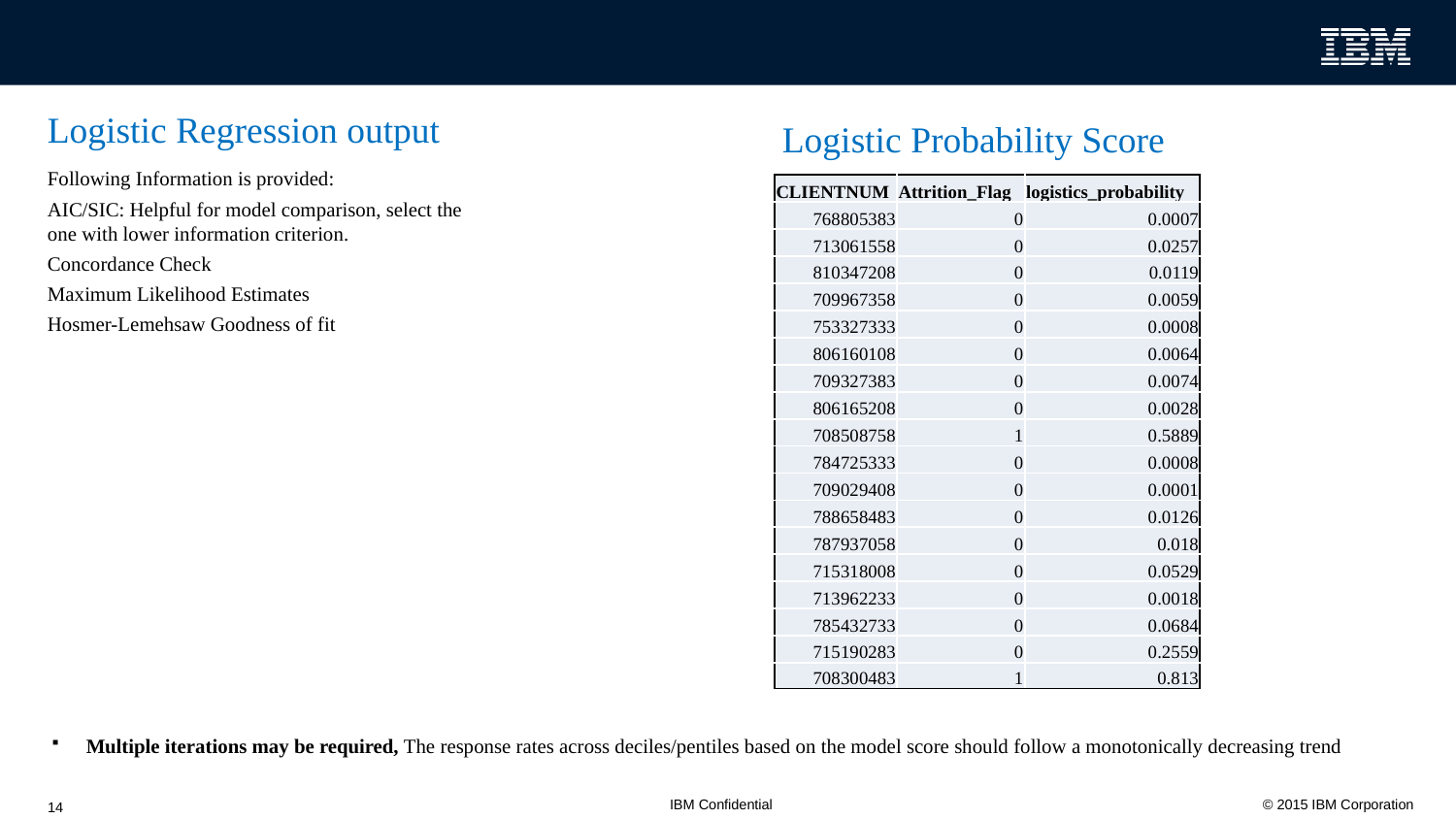

Logistic Regression output
# Logistic Probability Score
Following Information is provided:
AIC/SIC: Helpful for model comparison, select the one with lower information criterion.
Concordance Check
Maximum Likelihood Estimates
Hosmer-Lemehsaw Goodness of fit

| CLIENTNUM | Attrition\_Flag | logistics\_probability |
| --- | --- | --- |
| 768805383 | 0 | 0.0007 |
| 713061558 | 0 | 0.0257 |
| 810347208 | 0 | 0.0119 |
| 709967358 | 0 | 0.0059 |
| 753327333 | 0 | 0.0008 |
| 806160108 | 0 | 0.0064 |
| 709327383 | 0 | 0.0074 |
| 806165208 | 0 | 0.0028 |
| 708508758 | 1 | 0.5889 |
| 784725333 | 0 | 0.0008 |
| 709029408 | 0 | 0.0001 |
| 788658483 | 0 | 0.0126 |
| 787937058 | 0 | 0.018 |
| 715318008 | 0 | 0.0529 |
| 713962233 | 0 | 0.0018 |
| 785432733 | 0 | 0.0684 |
| 715190283 | 0 | 0.2559 |
| 708300483 | 1 | 0.813 |
Multiple iterations may be required, The response rates across deciles/pentiles based on the model score should follow a monotonically decreasing trend
14